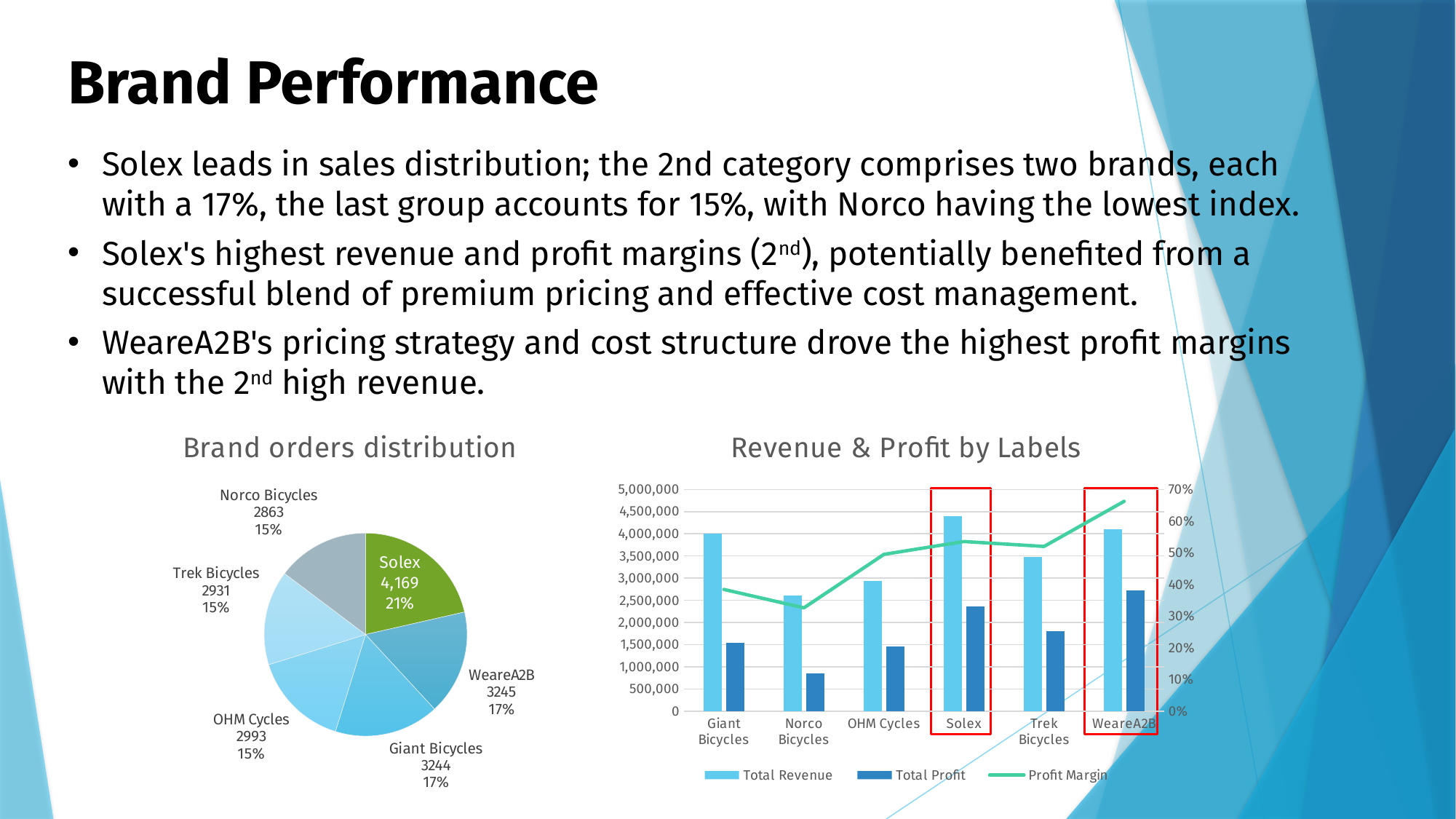

Brand Performance
Solex leads in sales distribution; the 2nd category comprises two brands, each with a 17%, the last group accounts for 15%, with Norco having the lowest index.
Solex's highest revenue and profit margins (2nd), potentially benefited from a successful blend of premium pricing and effective cost management.
WeareA2B's pricing strategy and cost structure drove the highest profit margins with the 2nd high revenue.

### Chart: Brand orders distribution

| Category | Orders |
|---|---|
| Solex | 4169.0 |
| WeareA2B | 3245.0 |
| Giant Bicycles | 3244.0 |
| OHM Cycles | 2993.0 |
| Trek Bicycles | 2931.0 |
| Norco Bicycles | 2863.0 |

### Chart: Revenue & Profit by Labels

| Category | Total Revenue | Total Profit | Profit Margin |
|---|---|---|---|
| Giant Bicycles | 4007214.40999997 | 1541165.24999998 | 0.3845976512147728 |
| Norco Bicycles | 2613964.31999996 | 853251.619999991 | 0.3264205304837536 |
| OHM Cycles | 2935012.33999994 | 1453562.32 | 0.49524913411438326 |
| Solex | 4398545.70000007 | 2355830.36000002 | 0.535593016573633 |
| Trek Bicycles | 3474769.01000002 | 1807321.10000001 | 0.5201269767281594 |
| WeareA2B | 4102665.93999999 | 2717685.67999993 | 0.6624194413449944 |